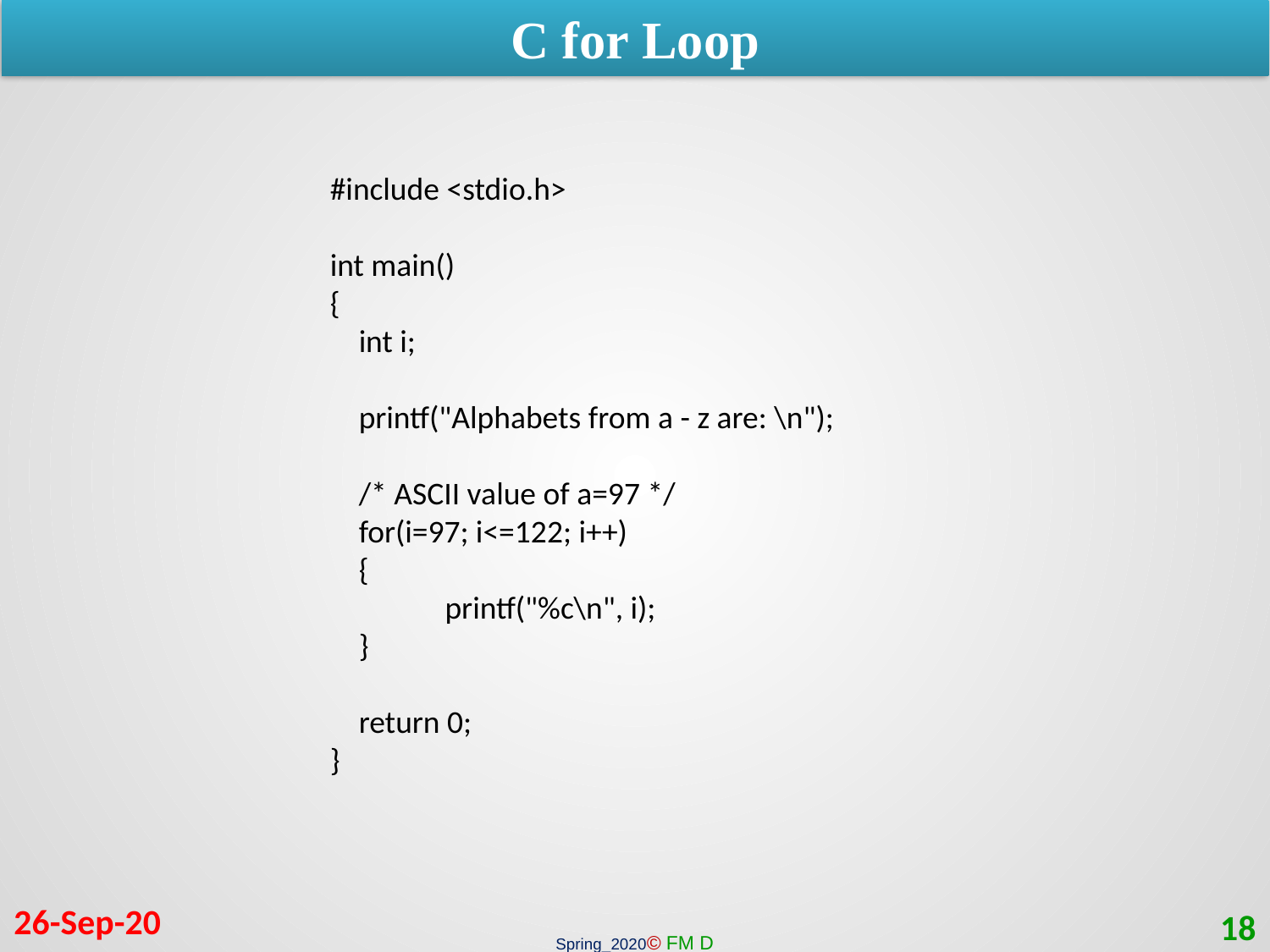

C for Loop

#include <stdio.h>

int main()
{
    int i;

    printf("Alphabets from a - z are: \n");

    /* ASCII value of a=97 */
    for(i=97; i<=122; i++)
    {
                printf("%c\n", i);
    }

    return 0;
}
26-Sep-20
18